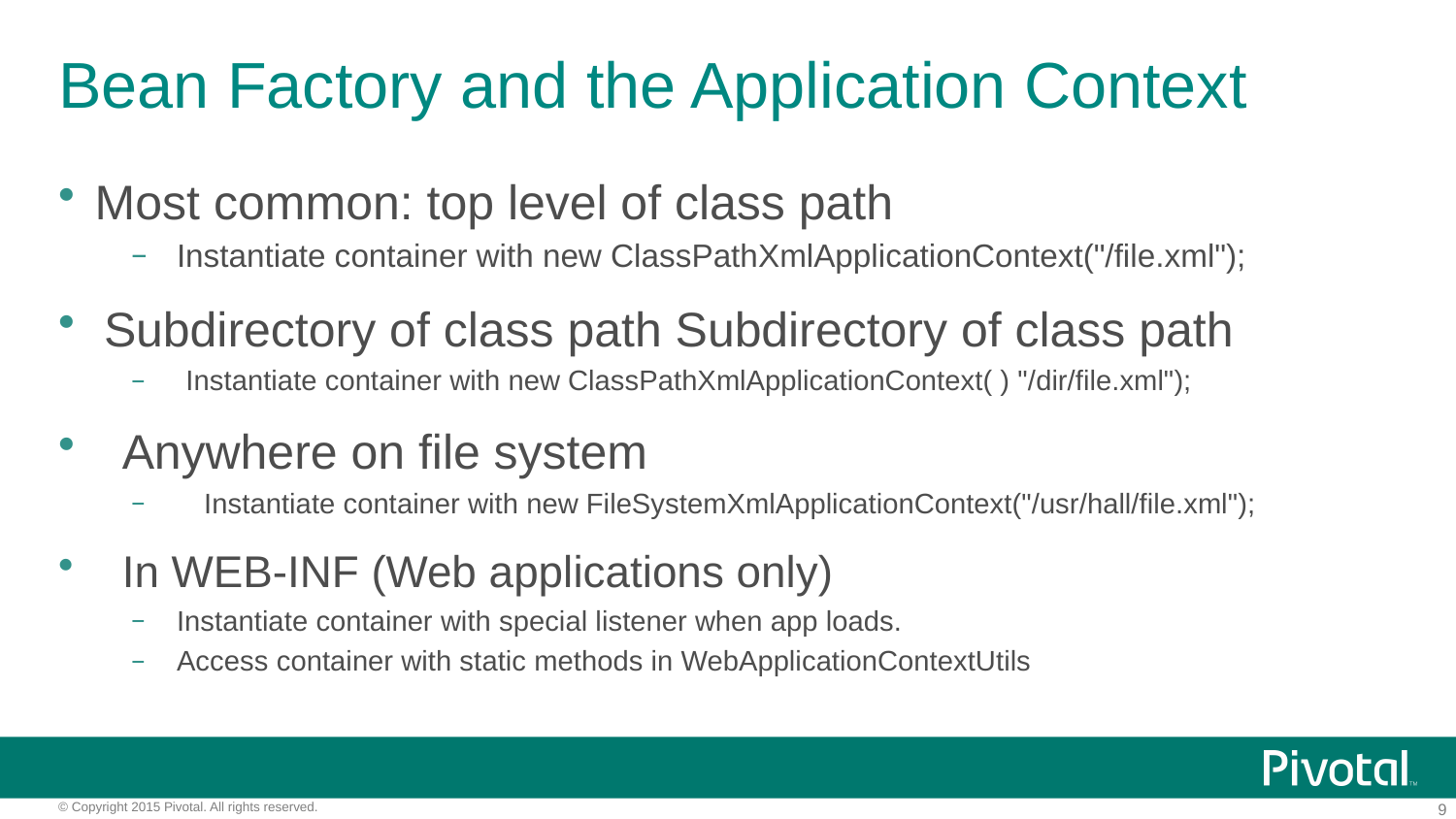

# Bean Factory and the Application Context
Most common: top level of class path
Instantiate container with new ClassPathXmlApplicationContext("/file.xml");
Subdirectory of class path Subdirectory of class path
Instantiate container with new ClassPathXmlApplicationContext( ) "/dir/file.xml");
Anywhere on file system
Instantiate container with new FileSystemXmlApplicationContext("/usr/hall/file.xml");
In WEB-INF (Web applications only)
Instantiate container with special listener when app loads.
Access container with static methods in WebApplicationContextUtils